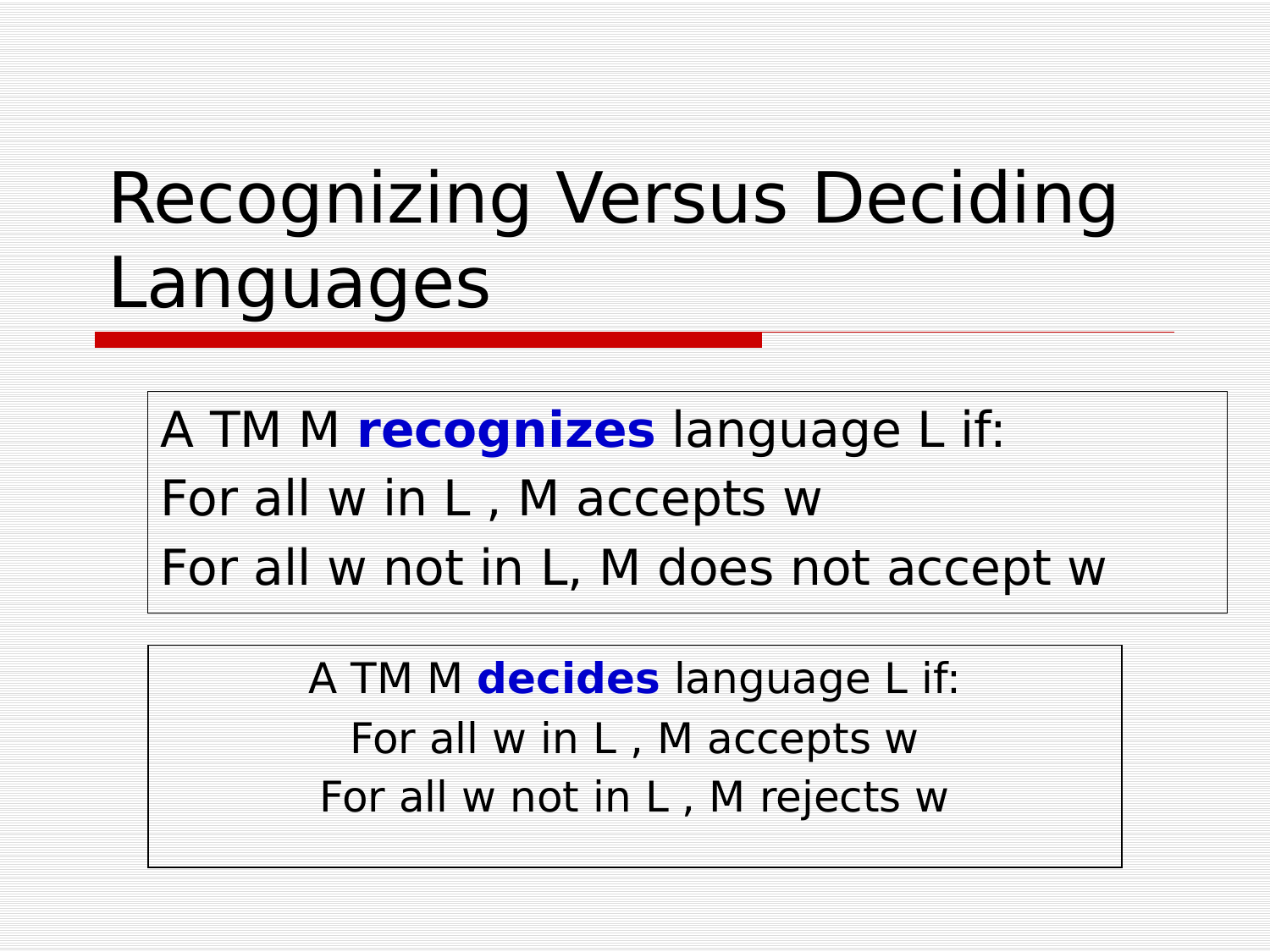

# Recognizing Versus Deciding Languages
A TM M recognizes language L if:
For all w in L , M accepts w
For all w not in L, M does not accept w
A TM M decides language L if:
For all w in L , M accepts w
For all w not in L , M rejects w